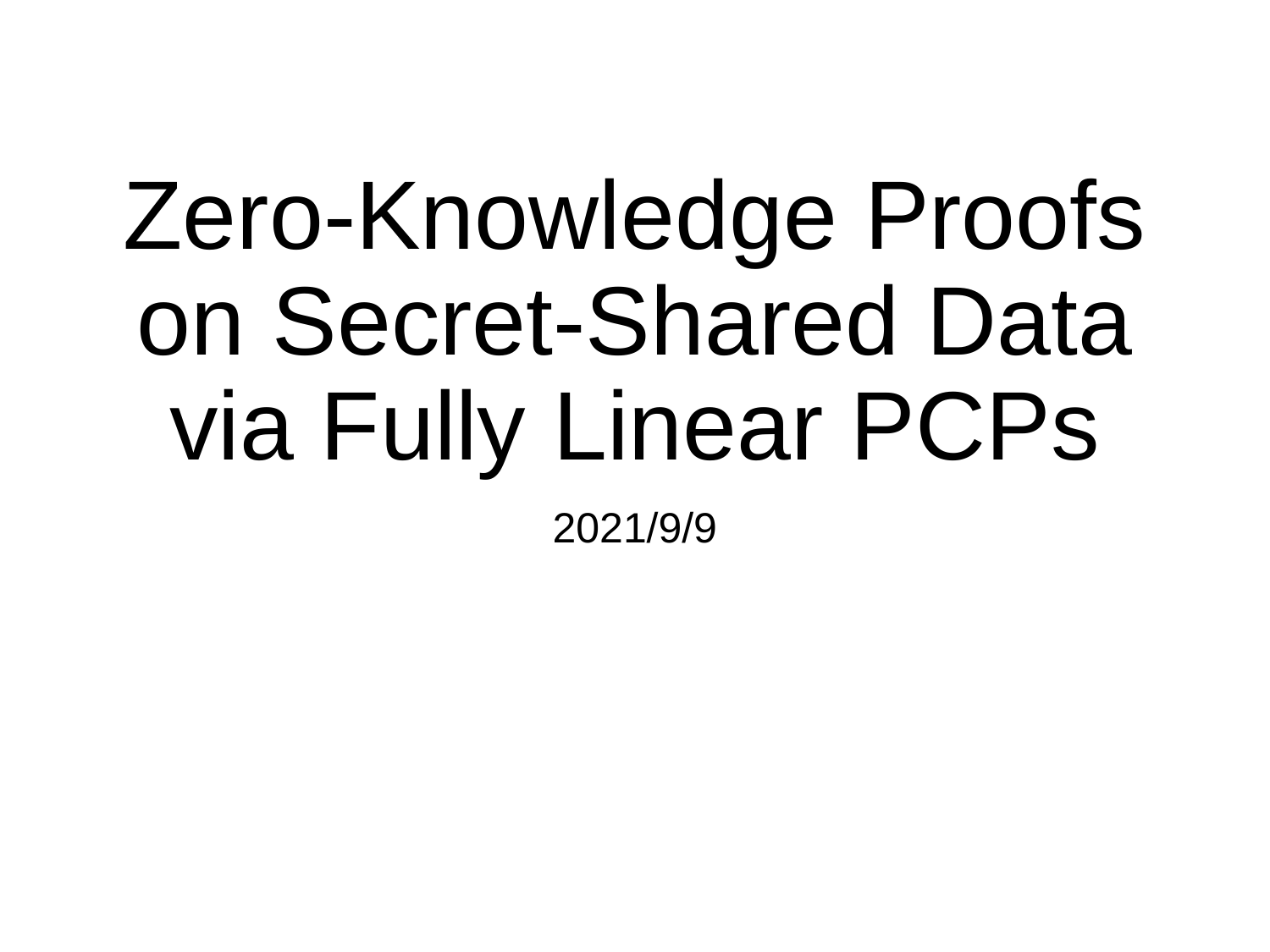

# Zero-Knowledge Proofs on Secret-Shared Data via Fully Linear PCPs
2021/9/9